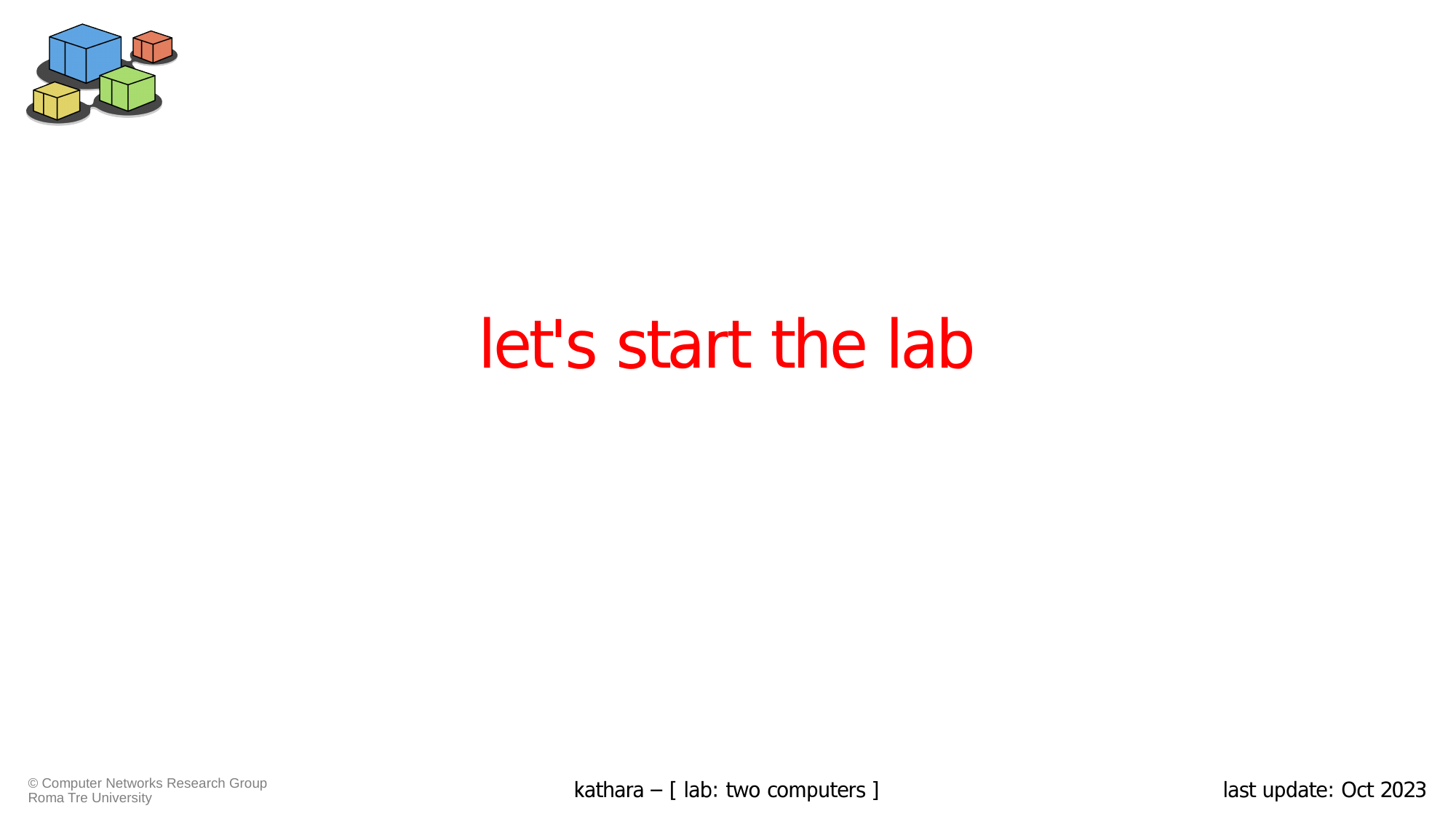

# let's start the lab

kathara – [ lab: two computers ]
last update: Oct 2023